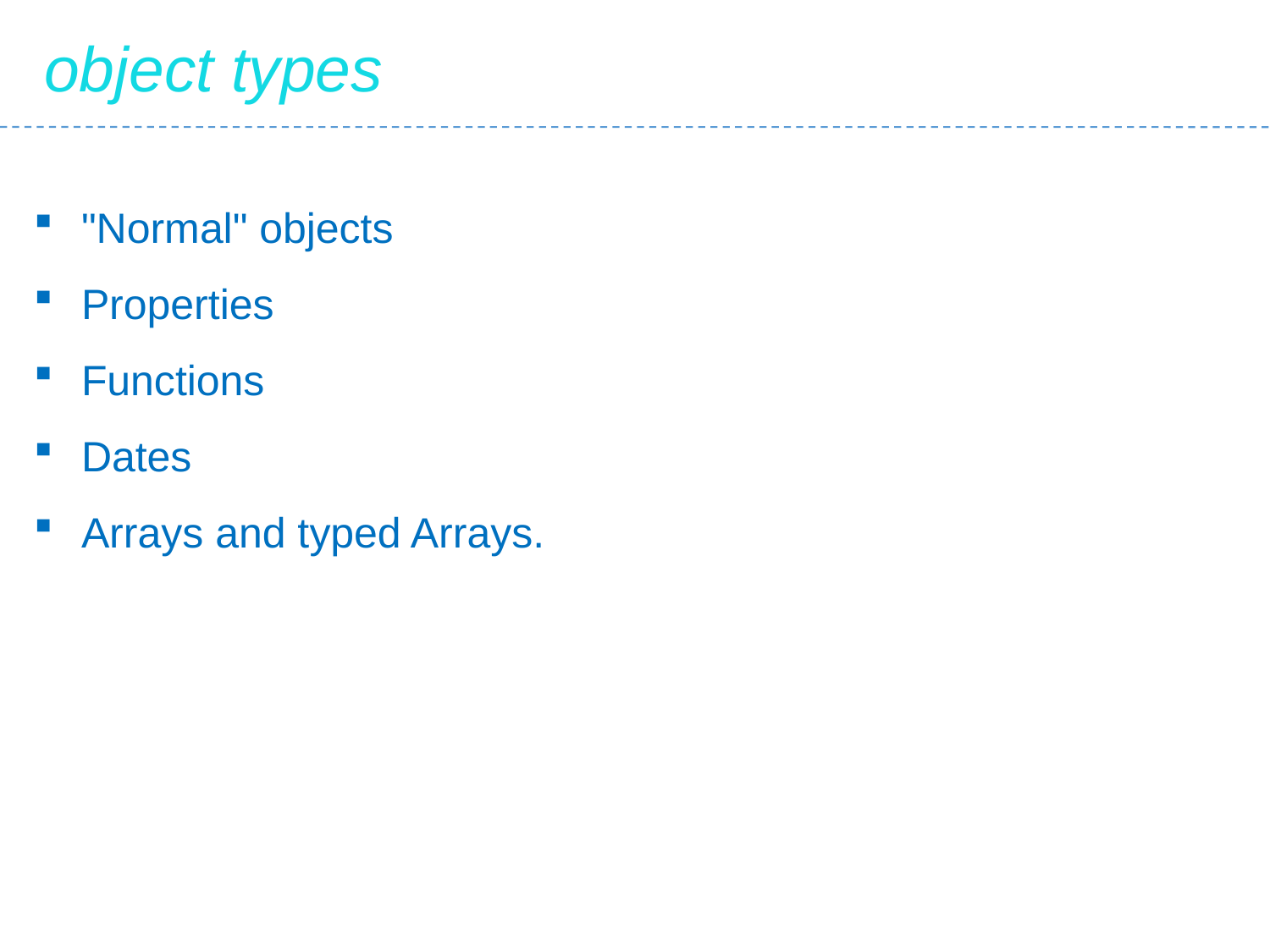

object types
"Normal" objects
Properties
Functions
Dates
Arrays and typed Arrays.